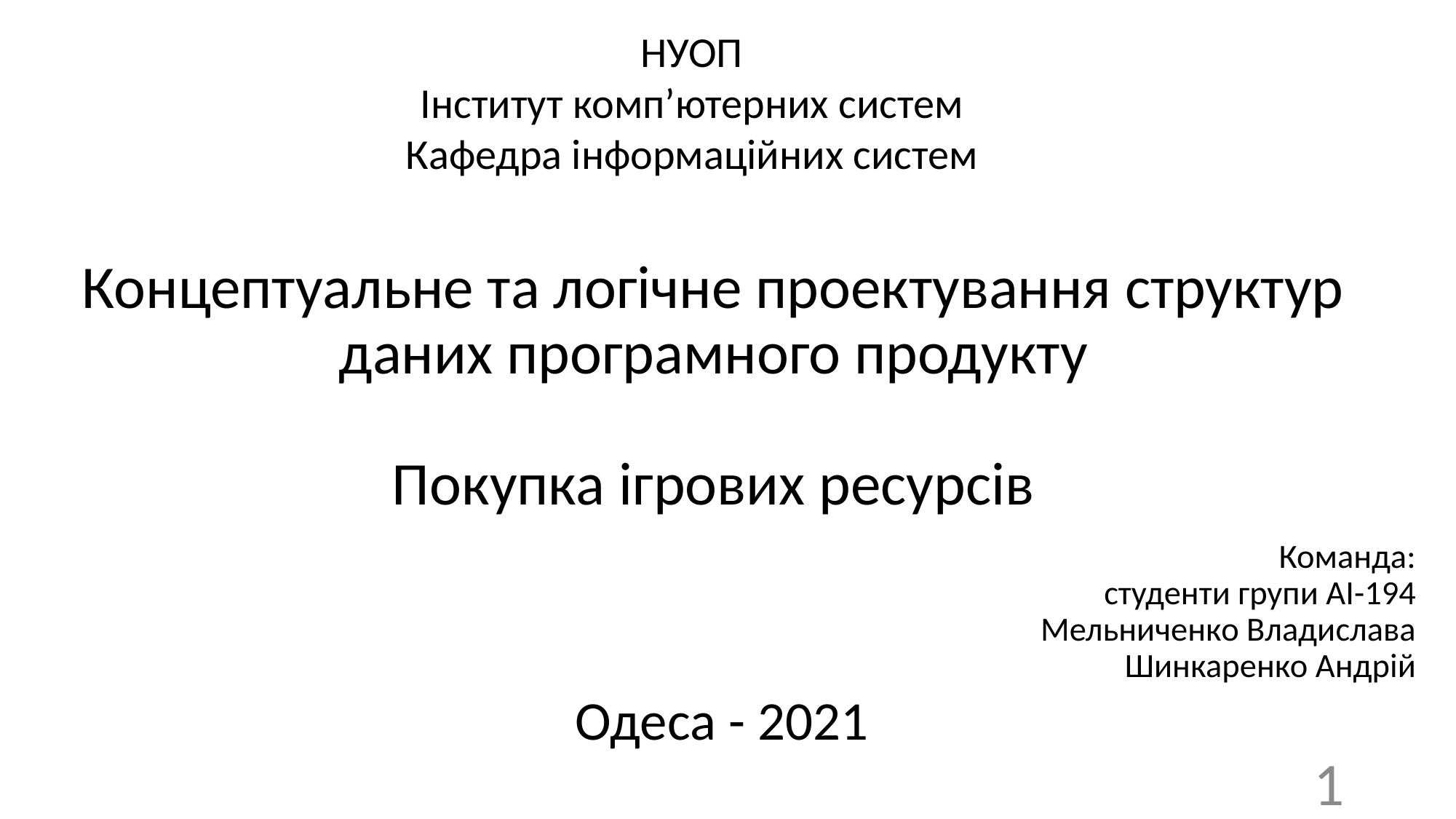

НУОП
Інститут комп’ютерних систем
Кафедра інформаційних систем
# Концептуальне та логічне проектування структур даних програмного продукту Покупка ігрових ресурсів
Команда:
студенти групи АІ-194
Мельниченко Владислава
Шинкаренко Андрій
Одеса - 2021
1